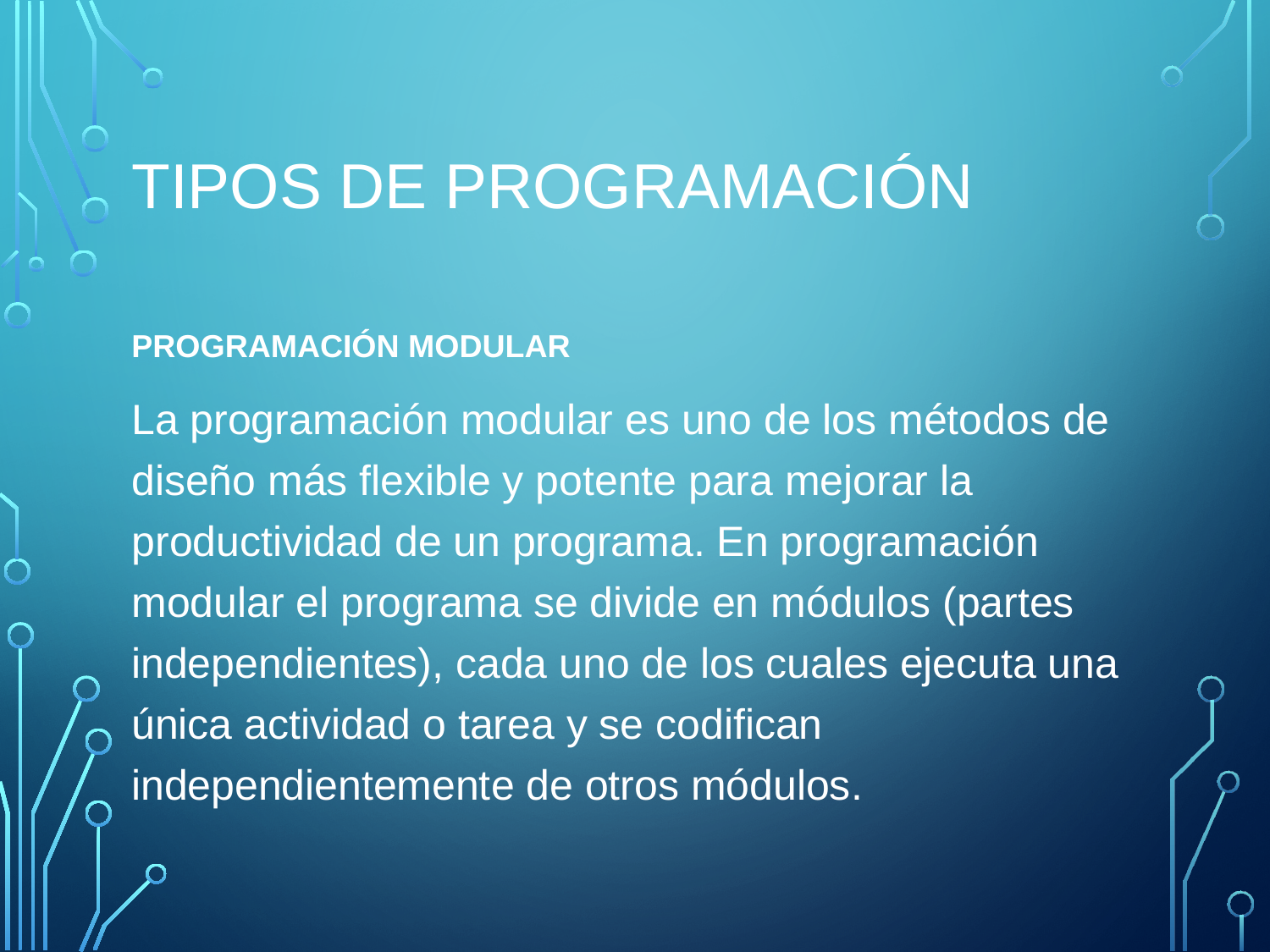

# Tipos de programación
PROGRAMACIÓN MODULAR
La programación modular es uno de los métodos de diseño más flexible y potente para mejorar la productividad de un programa. En programación modular el programa se divide en módulos (partes independientes), cada uno de los cuales ejecuta una única actividad o tarea y se codifican independientemente de otros módulos.